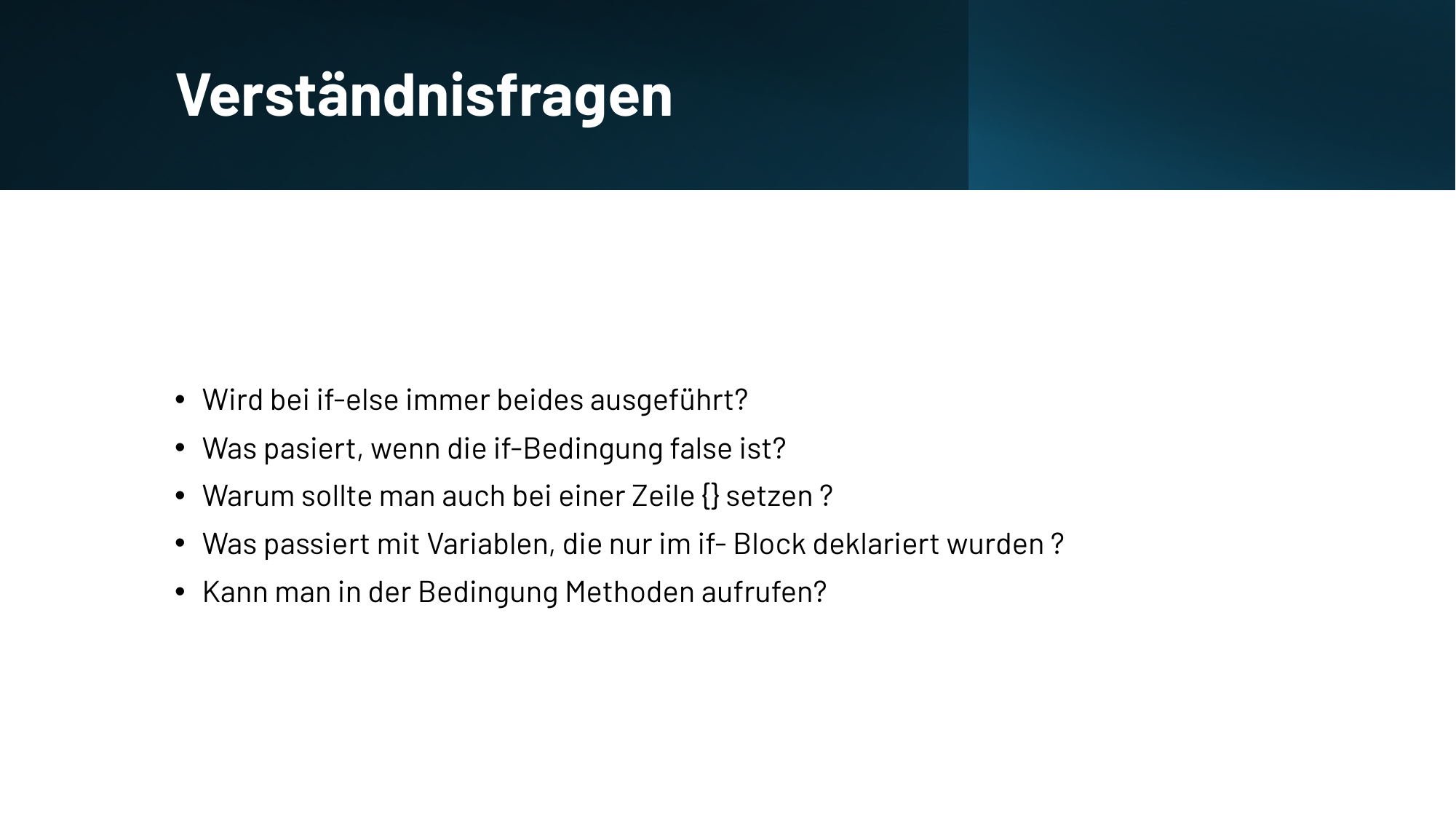

# Verständnisfragen
Wird bei if-else immer beides ausgeführt?
Was pasiert, wenn die if-Bedingung false ist?
Warum sollte man auch bei einer Zeile {} setzen ?
Was passiert mit Variablen, die nur im if- Block deklariert wurden ?
Kann man in der Bedingung Methoden aufrufen?